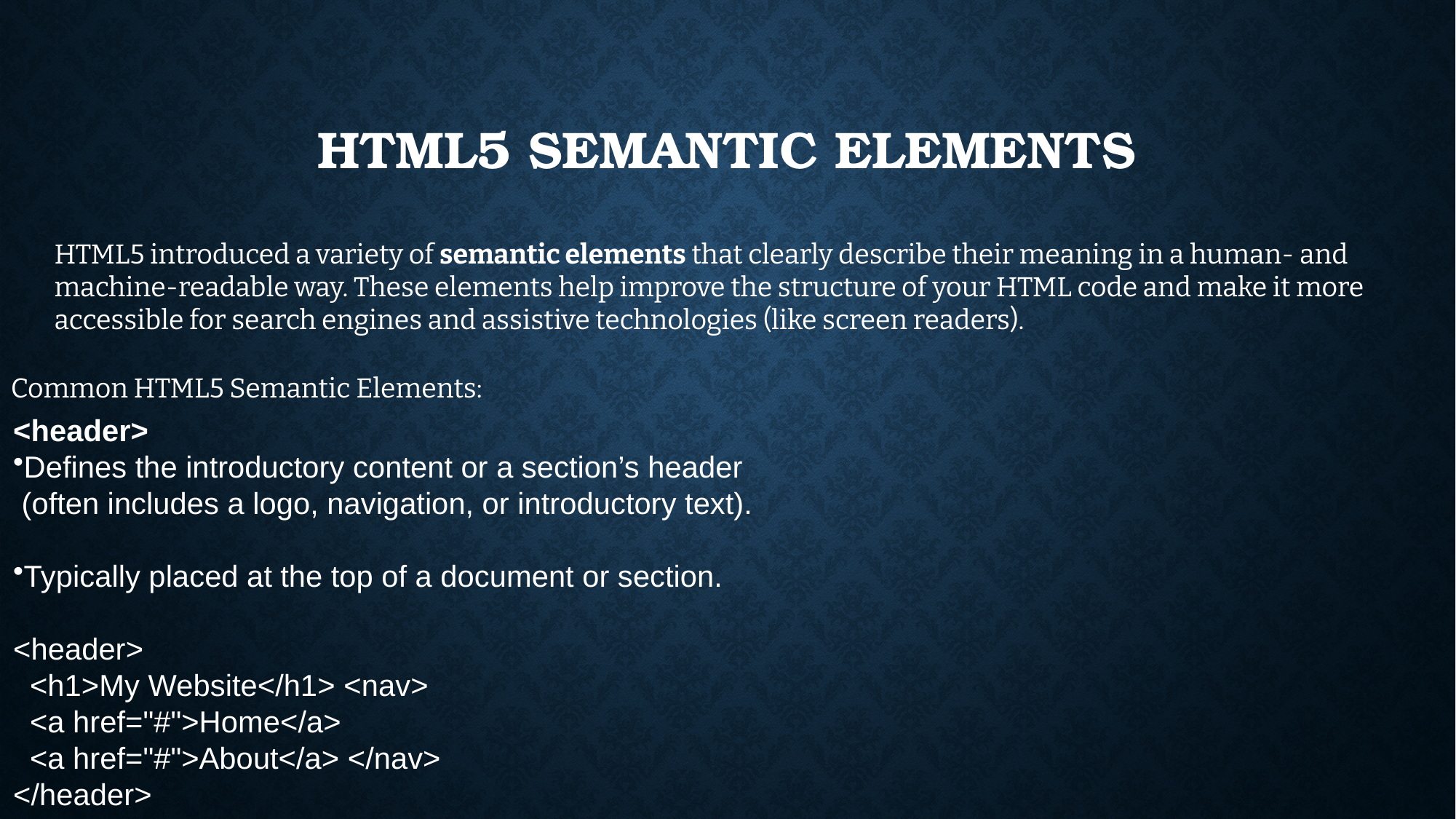

# HTML5 Semantic Elements
HTML5 introduced a variety of semantic elements that clearly describe their meaning in a human- and machine-readable way. These elements help improve the structure of your HTML code and make it more accessible for search engines and assistive technologies (like screen readers).
Common HTML5 Semantic Elements:
<header>
Defines the introductory content or a section’s header
 (often includes a logo, navigation, or introductory text).

Typically placed at the top of a document or section.

<header>
  <h1>My Website</h1> <nav>
  <a href="#">Home</a>
  <a href="#">About</a> </nav>
</header>